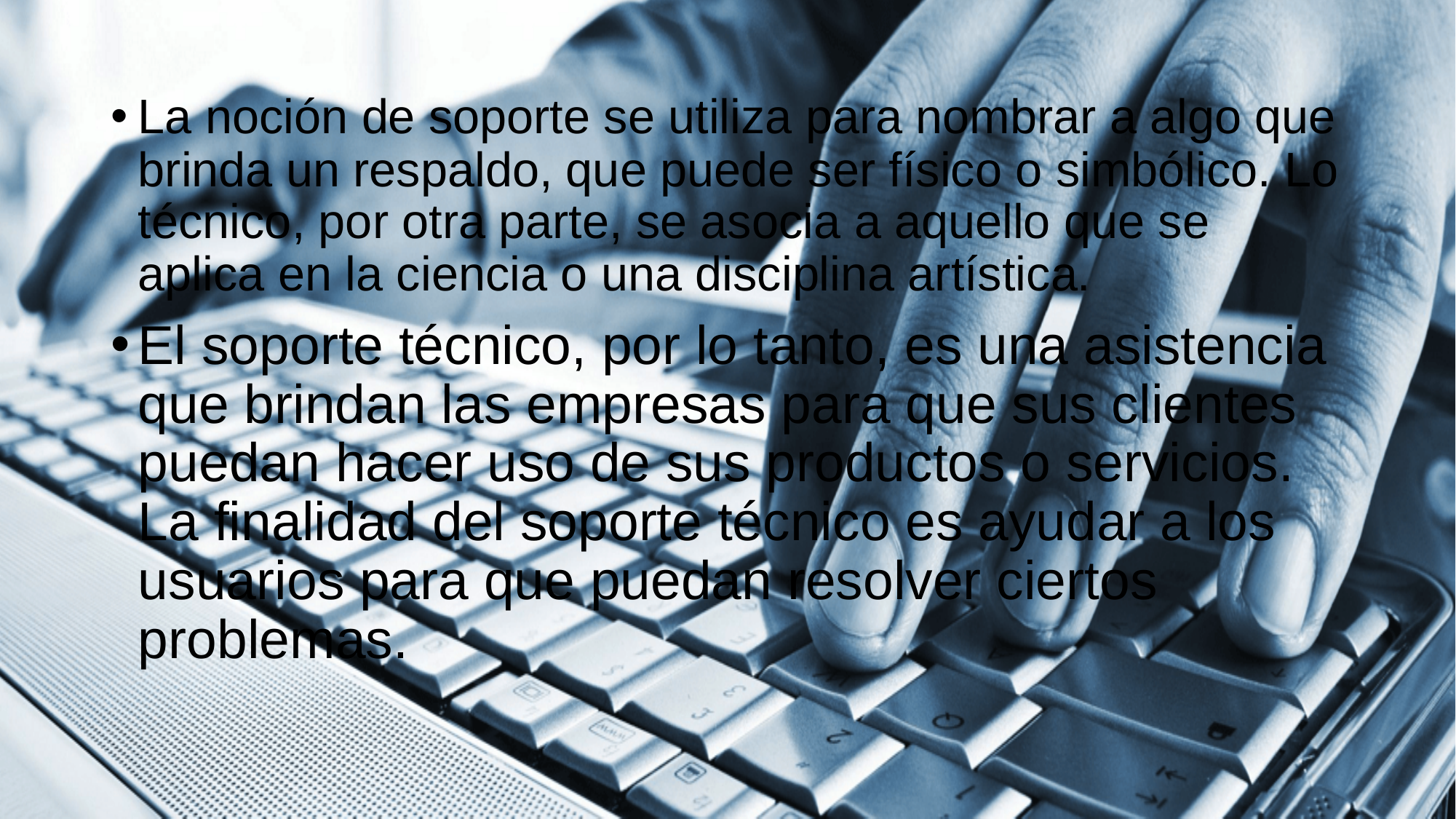

La noción de soporte se utiliza para nombrar a algo que brinda un respaldo, que puede ser físico o simbólico. Lo técnico, por otra parte, se asocia a aquello que se aplica en la ciencia o una disciplina artística.
El soporte técnico, por lo tanto, es una asistencia que brindan las empresas para que sus clientes puedan hacer uso de sus productos o servicios. La finalidad del soporte técnico es ayudar a los usuarios para que puedan resolver ciertos problemas.